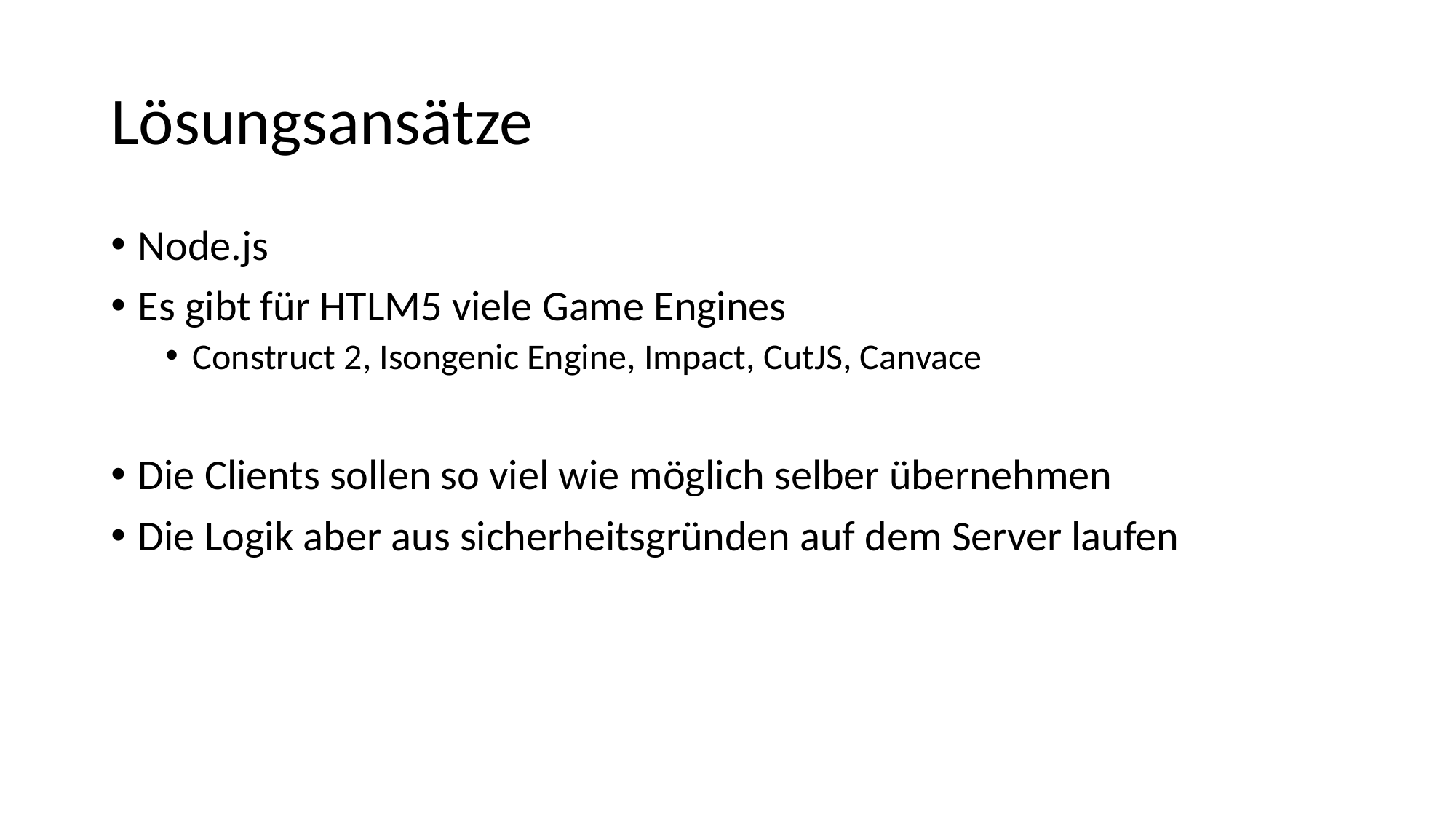

# Lösungsansätze
Node.js
Es gibt für HTLM5 viele Game Engines
Construct 2, Isongenic Engine, Impact, CutJS, Canvace

Die Clients sollen so viel wie möglich selber übernehmen
Die Logik aber aus sicherheitsgründen auf dem Server laufen